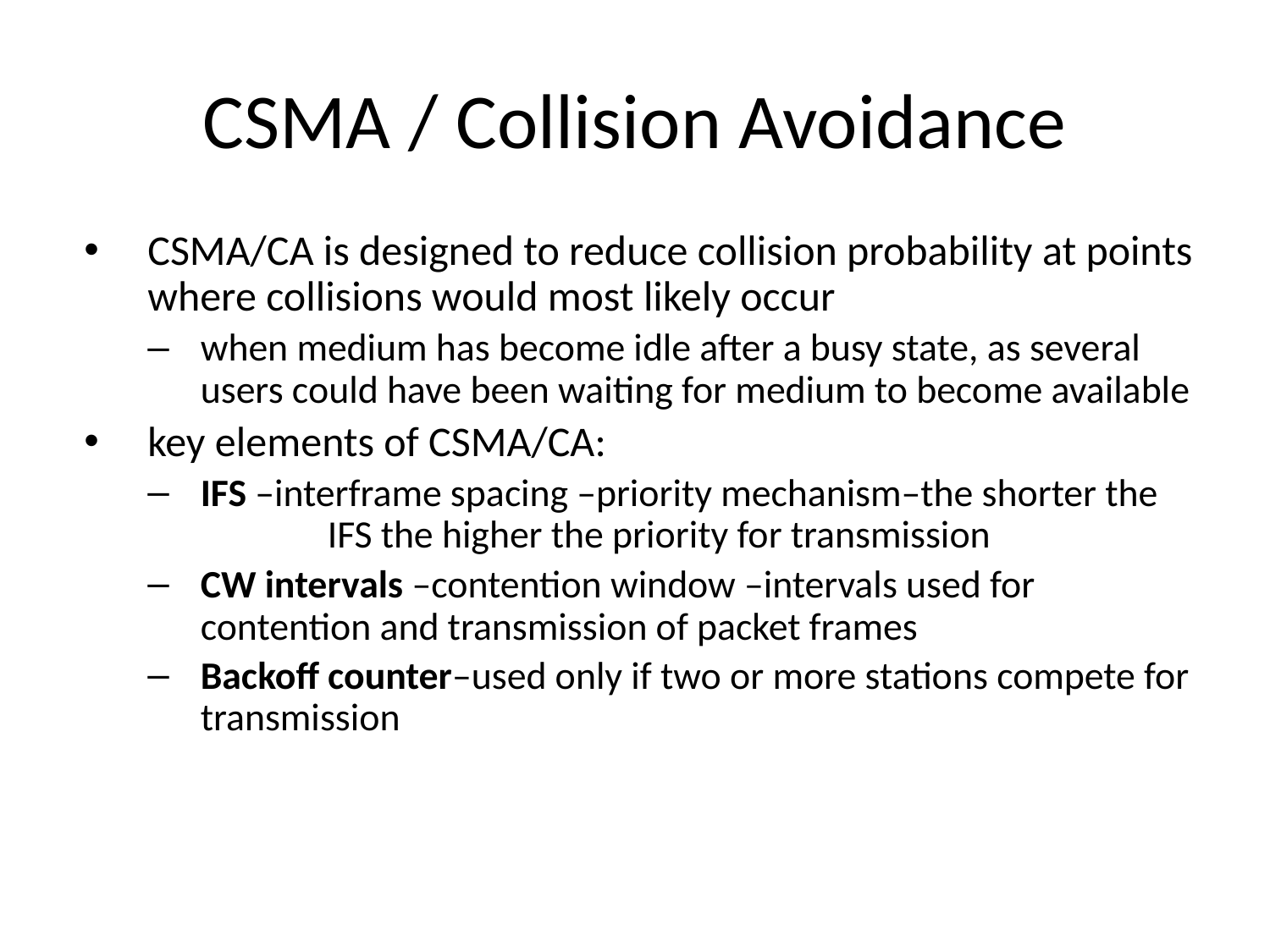

# CSMA / Collision Avoidance
CSMA/CA is designed to reduce collision probability at points where collisions would most likely occur
when medium has become idle after a busy state, as several users could have been waiting for medium to become available
key elements of CSMA/CA:
IFS –interframe spacing –priority mechanism–the shorter the 	IFS the higher the priority for transmission
CW intervals –contention window –intervals used for contention and transmission of packet frames
Backoff counter–used only if two or more stations compete for transmission